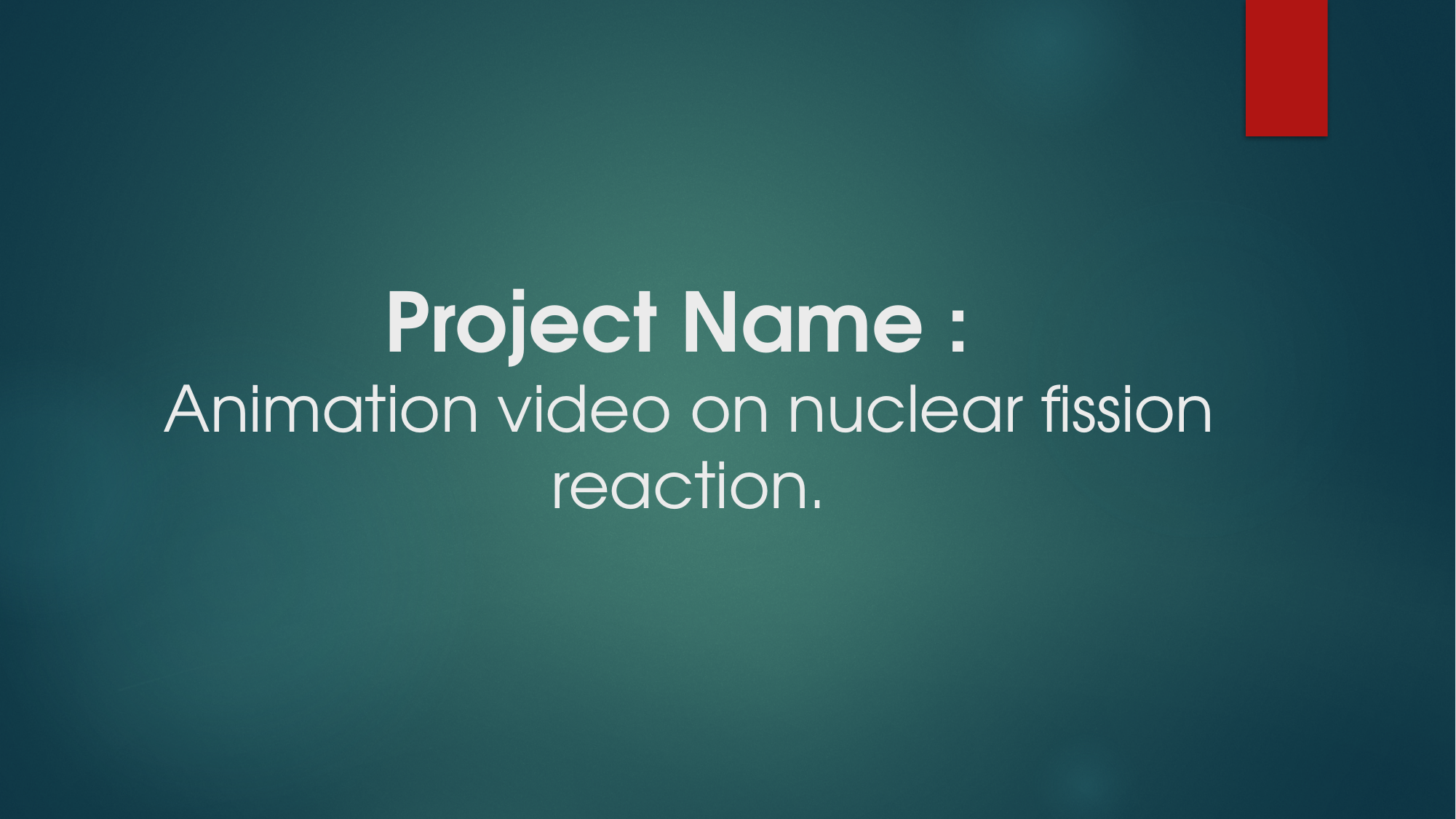

# Project Name : Animation video on nuclear fission reaction.